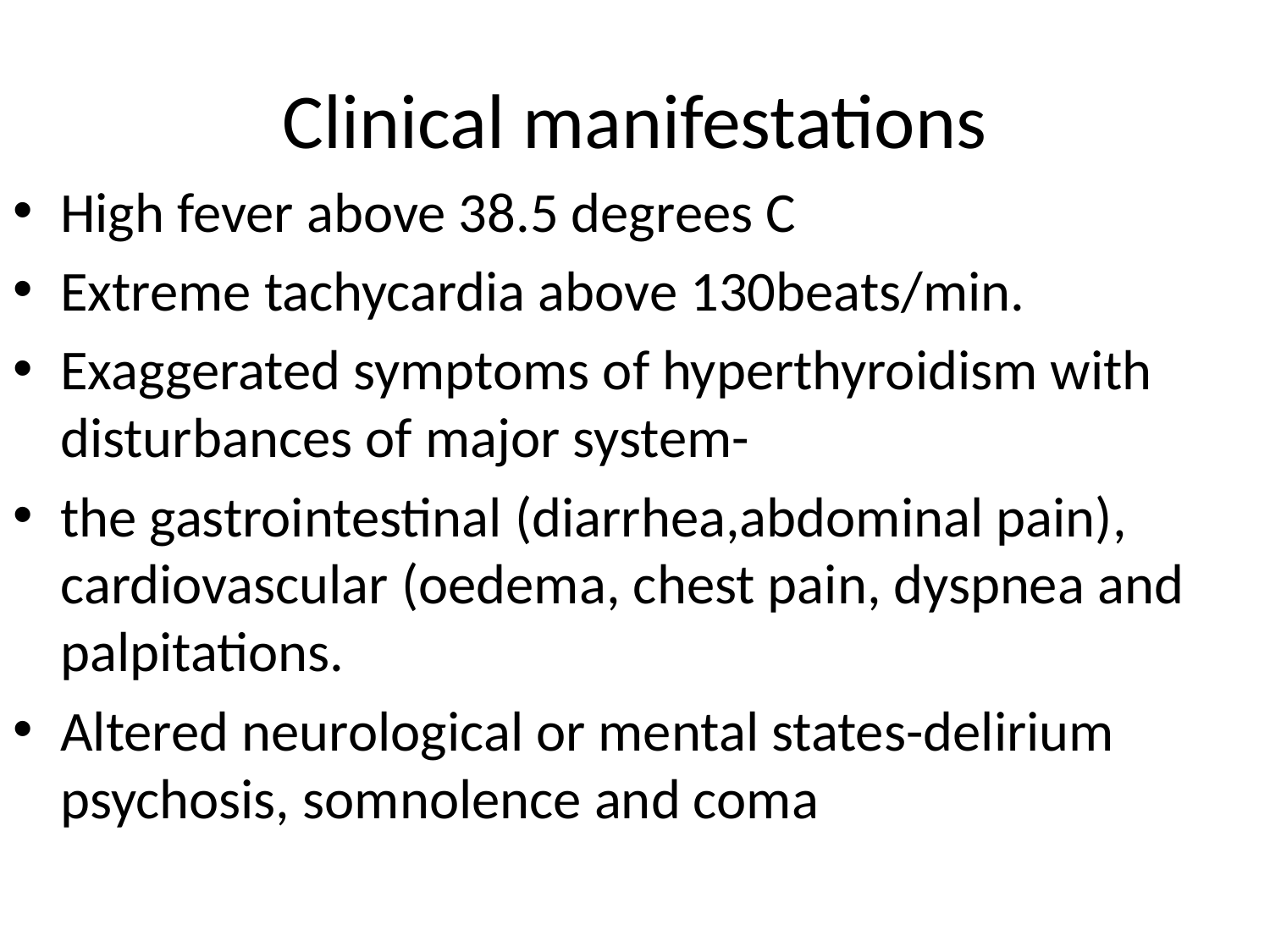

# Clinical manifestations
High fever above 38.5 degrees C
Extreme tachycardia above 130beats/min.
Exaggerated symptoms of hyperthyroidism with disturbances of major system-
the gastrointestinal (diarrhea,abdominal pain), cardiovascular (oedema, chest pain, dyspnea and palpitations.
Altered neurological or mental states-delirium psychosis, somnolence and coma